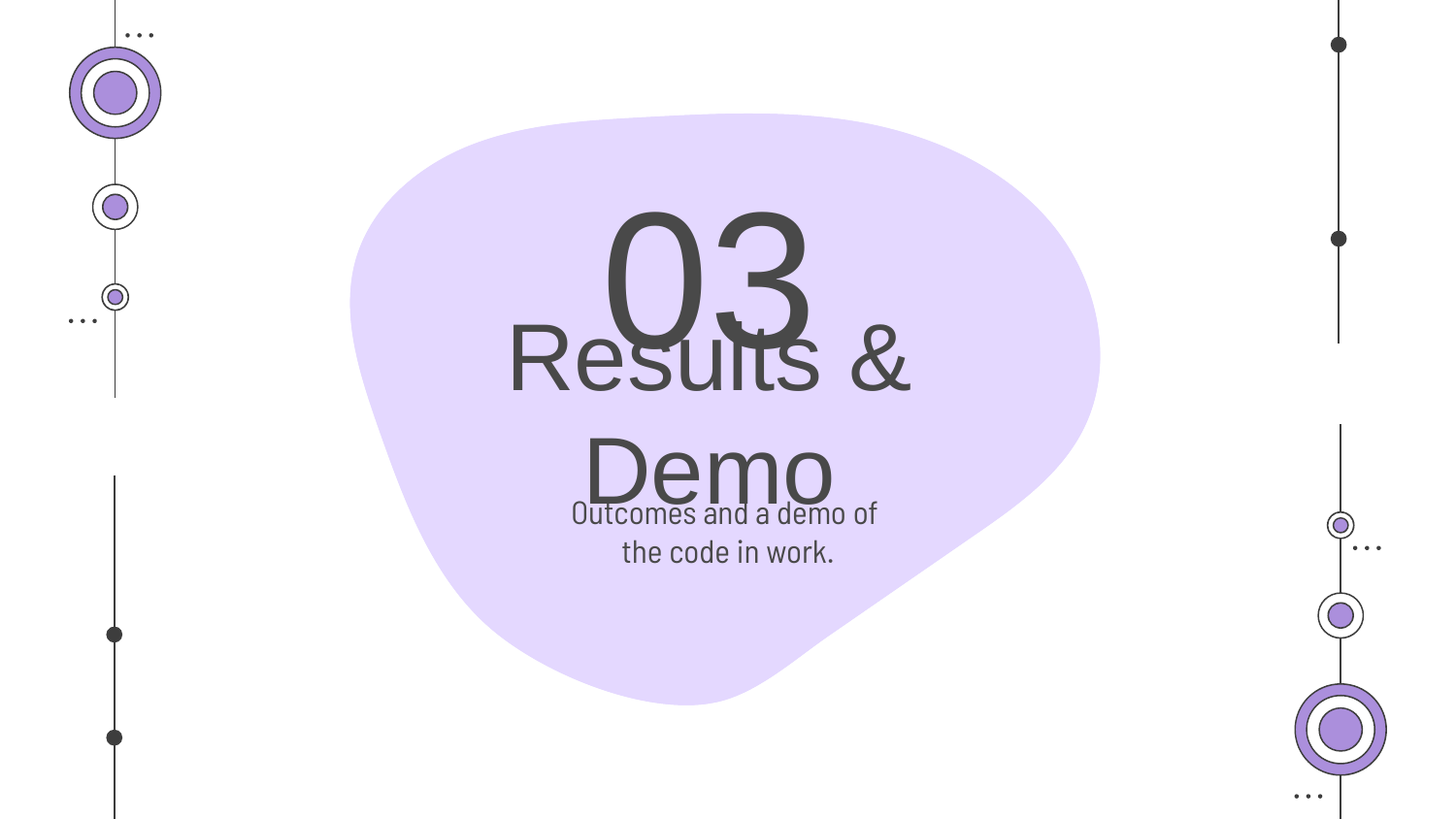

03
# Results & Demo
Outcomes and a demo of
the code in work.